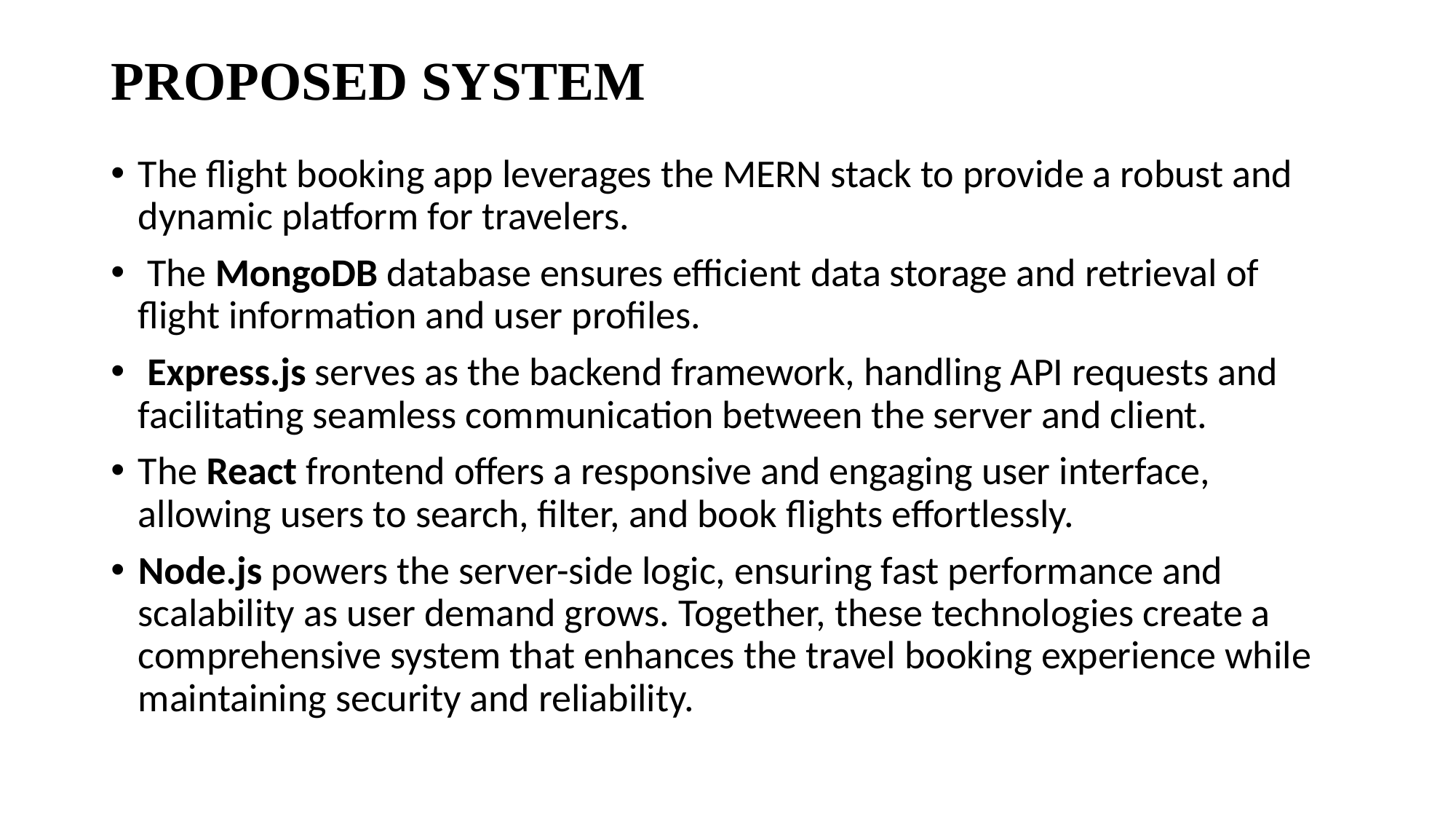

# PROPOSED SYSTEM
The flight booking app leverages the MERN stack to provide a robust and dynamic platform for travelers.
 The MongoDB database ensures efficient data storage and retrieval of flight information and user profiles.
 Express.js serves as the backend framework, handling API requests and facilitating seamless communication between the server and client.
The React frontend offers a responsive and engaging user interface, allowing users to search, filter, and book flights effortlessly.
Node.js powers the server-side logic, ensuring fast performance and scalability as user demand grows. Together, these technologies create a comprehensive system that enhances the travel booking experience while maintaining security and reliability.